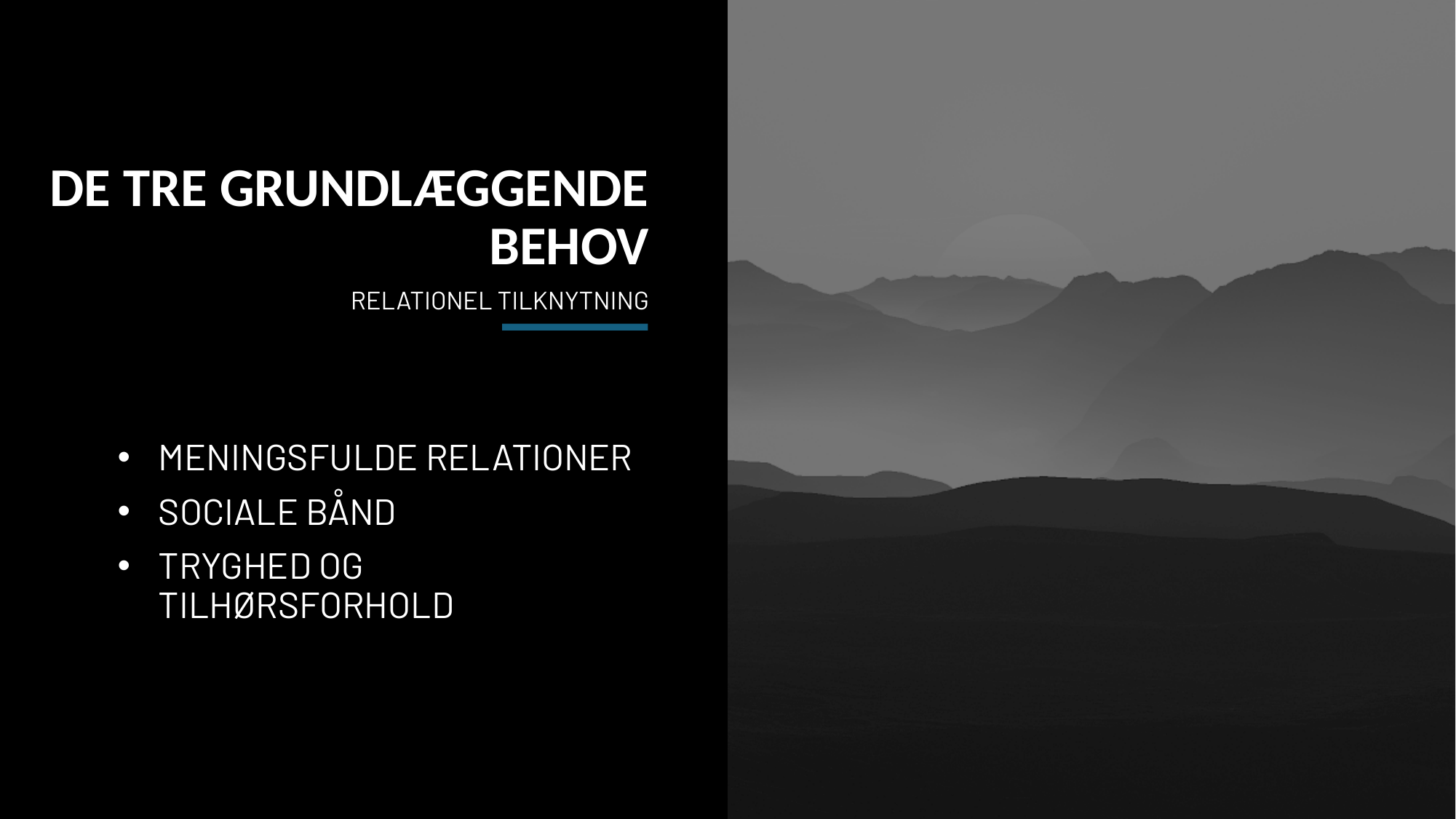

DE TRE GRUNDLÆGGENDE BEHOV
# RELATIONEL TILKNYTNING

MENINGSFULDE RELATIONER
SOCIALE BÅND
TRYGHED OG TILHØRSFORHOLD